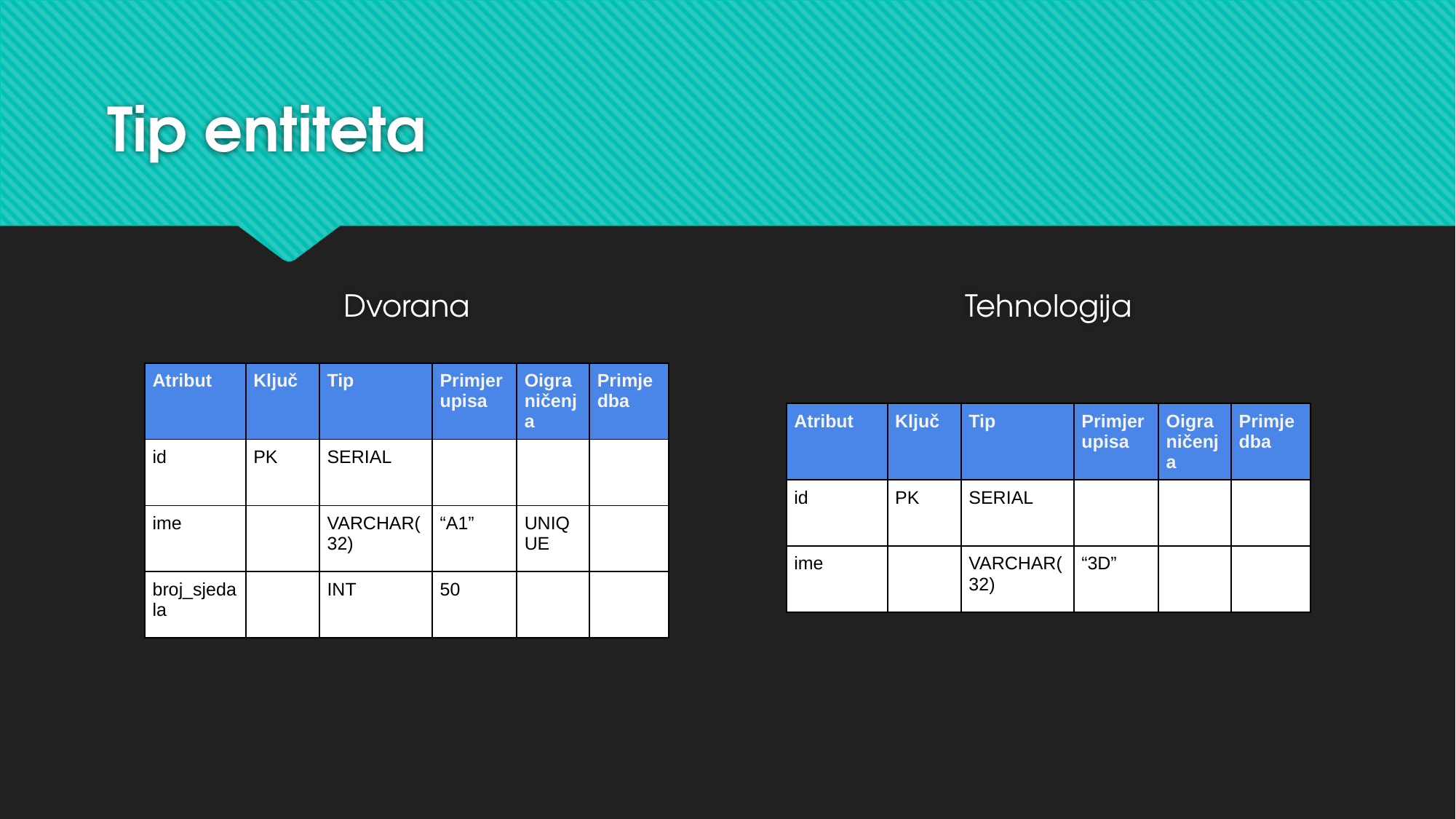

# Tip entiteta
Dvorana
Tehnologija
| Atribut | Ključ | Tip | Primjer upisa | Oigraničenja | Primjedba |
| --- | --- | --- | --- | --- | --- |
| id | PK | SERIAL |  |  |  |
| ime |  | VARCHAR(32) | “A1” | UNIQUE |  |
| broj\_sjedala |  | INT | 50 |  |  |
| Atribut | Ključ | Tip | Primjer upisa | Oigraničenja | Primjedba |
| --- | --- | --- | --- | --- | --- |
| id | PK | SERIAL |  |  |  |
| ime |  | VARCHAR(32) | “3D” |  |  |